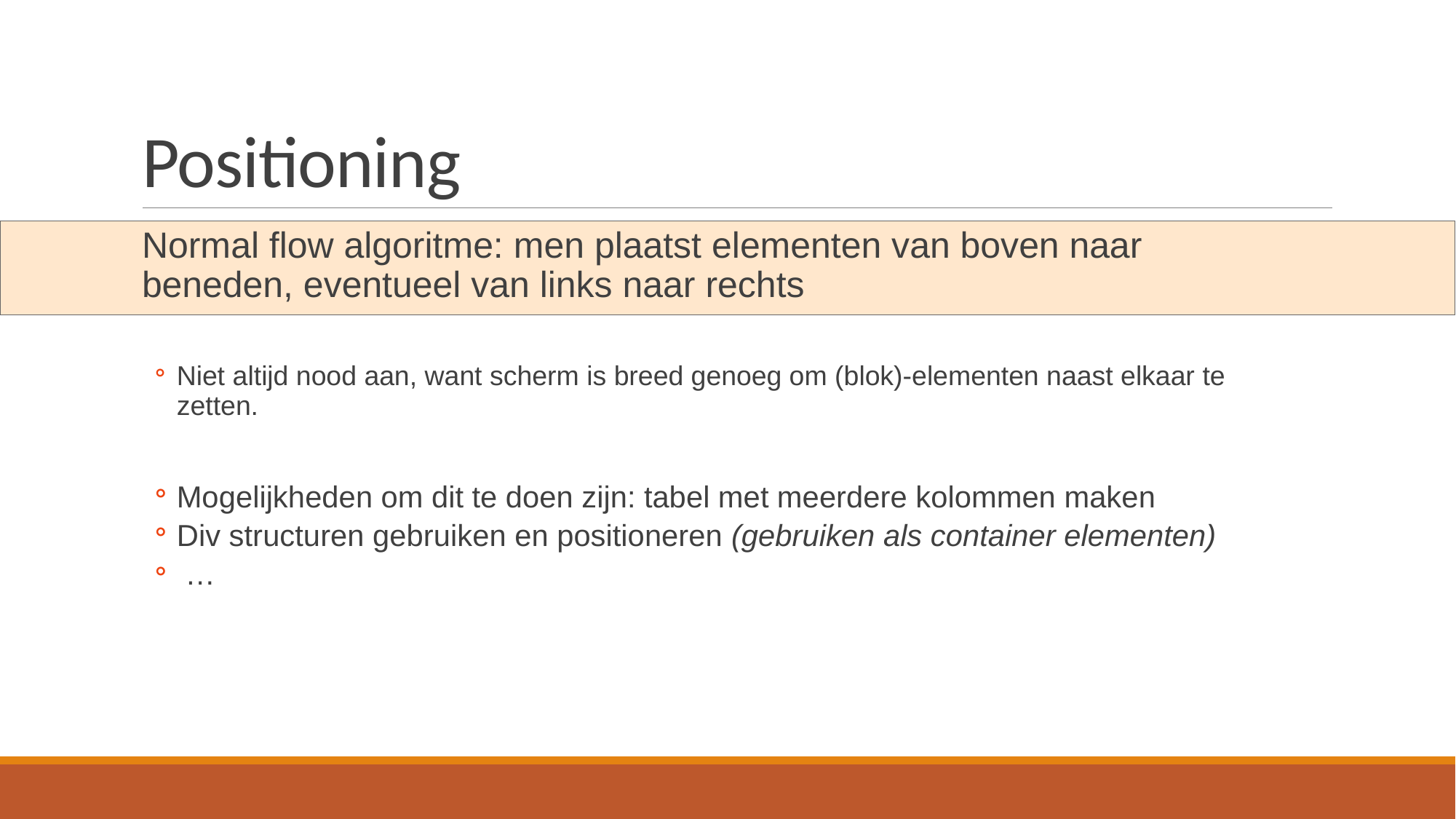

# Positioning

Normal flow algoritme: men plaatst elementen van boven naar beneden, eventueel van links naar rechts

Niet altijd nood aan, want scherm is breed genoeg om (blok)-elementen naast elkaar te zetten.

Mogelijkheden om dit te doen zijn: tabel met meerdere kolommen maken
Div structuren gebruiken en positioneren (gebruiken als container elementen)
 …